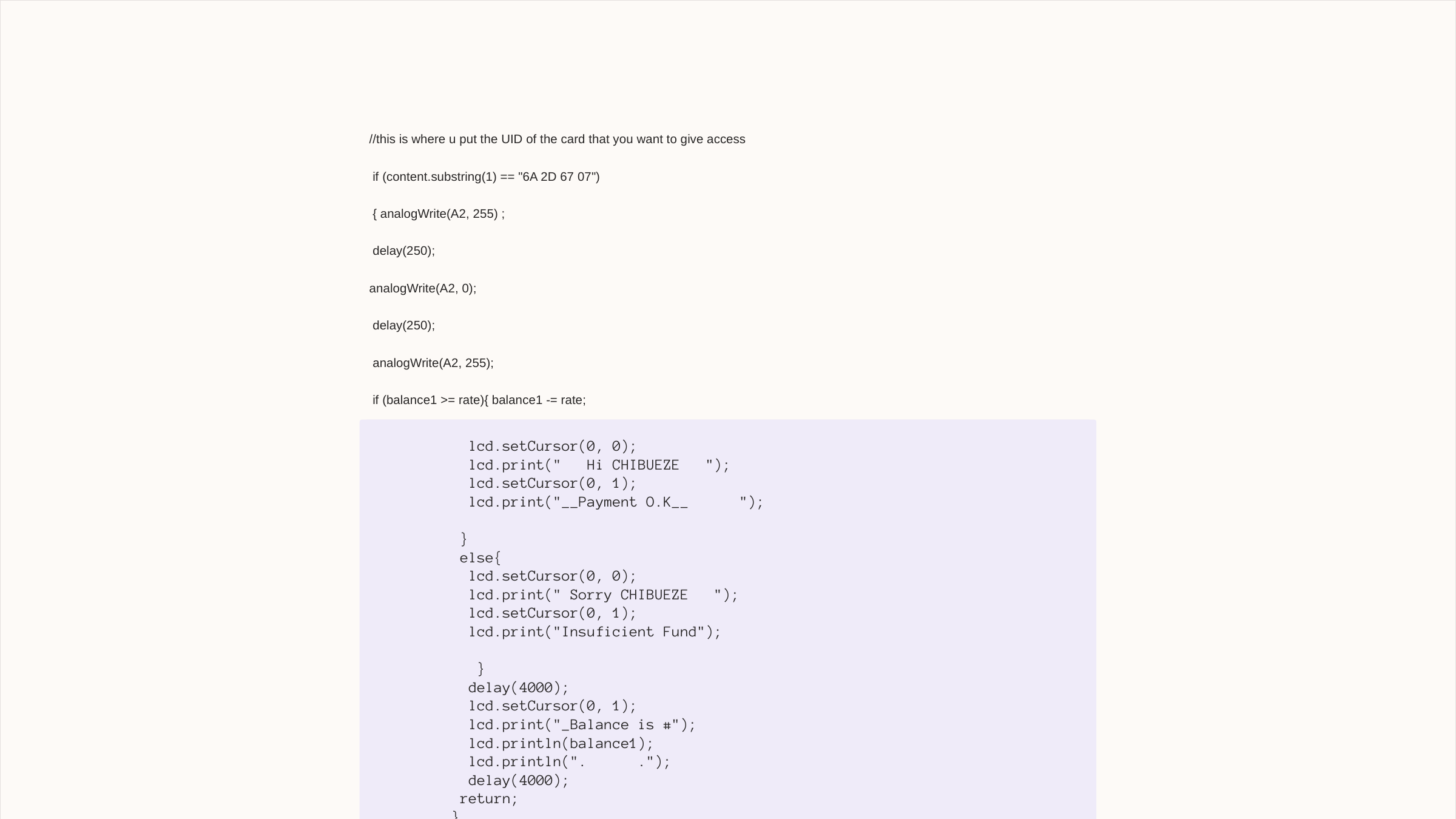

//this is where u put the UID of the card that you want to give access
 if (content.substring(1) == "6A 2D 67 07")
 { analogWrite(A2, 255) ;
 delay(250);
analogWrite(A2, 0);
 delay(250);
 analogWrite(A2, 255);
 if (balance1 >= rate){ balance1 -= rate;

          lcd.setCursor(0, 0);
          lcd.print("   Hi CHIBUEZE   ");
          lcd.setCursor(0, 1);
          lcd.print("__Payment O.K__      ");

         }
         else{
          lcd.setCursor(0, 0);
          lcd.print(" Sorry CHIBUEZE   ");
          lcd.setCursor(0, 1);
          lcd.print("Insuficient Fund");

           }
          delay(4000);
          lcd.setCursor(0, 1);
          lcd.print("_Balance is #");
          lcd.println(balance1);
          lcd.println(".      .");
          delay(4000);
         return;
        }